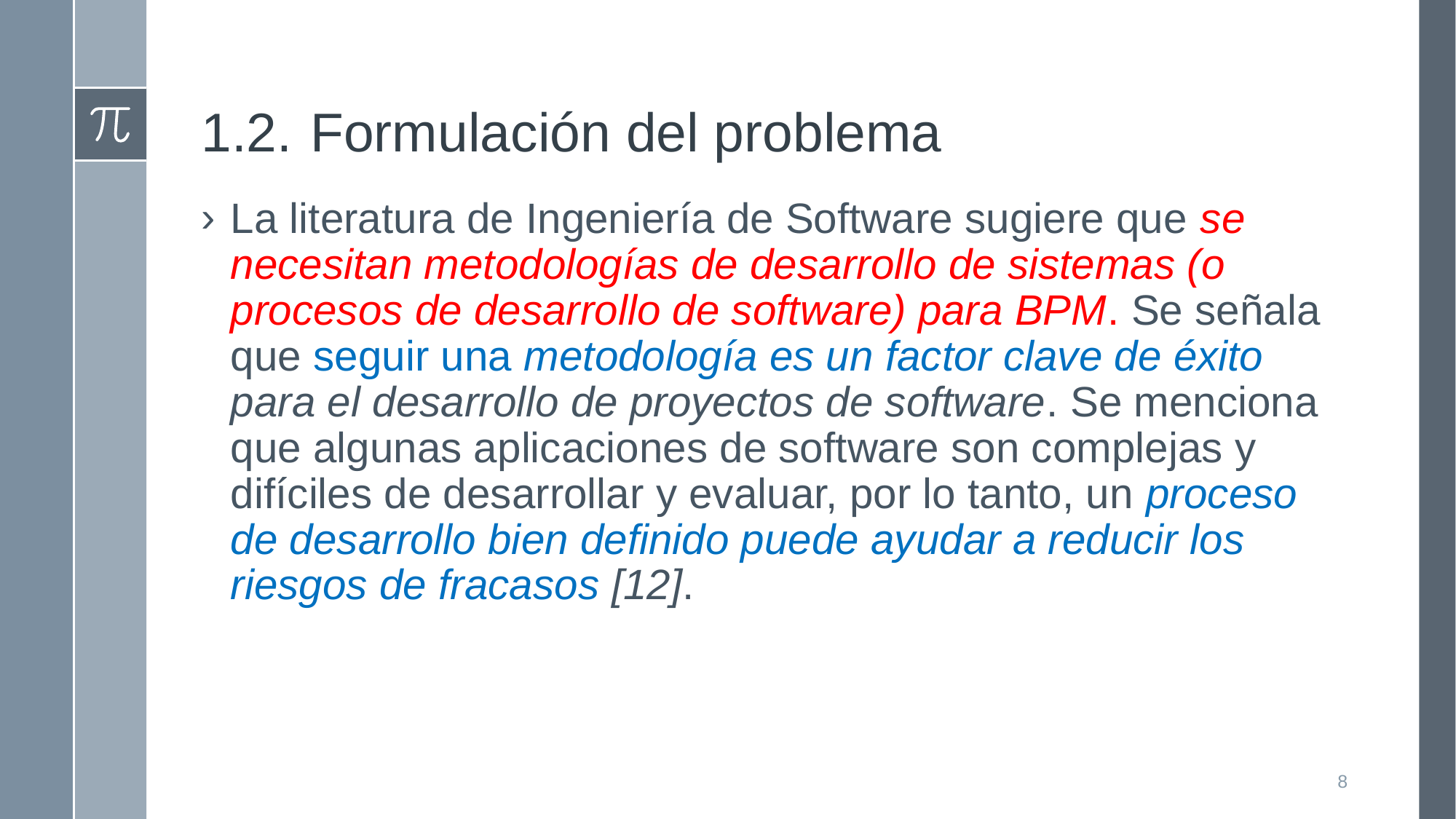

# 1.2.	Formulación del problema
La literatura de Ingeniería de Software sugiere que se necesitan metodologías de desarrollo de sistemas (o procesos de desarrollo de software) para BPM. Se señala que seguir una metodología es un factor clave de éxito para el desarrollo de proyectos de software. Se menciona que algunas aplicaciones de software son complejas y difíciles de desarrollar y evaluar, por lo tanto, un proceso de desarrollo bien definido puede ayudar a reducir los riesgos de fracasos [12].
8